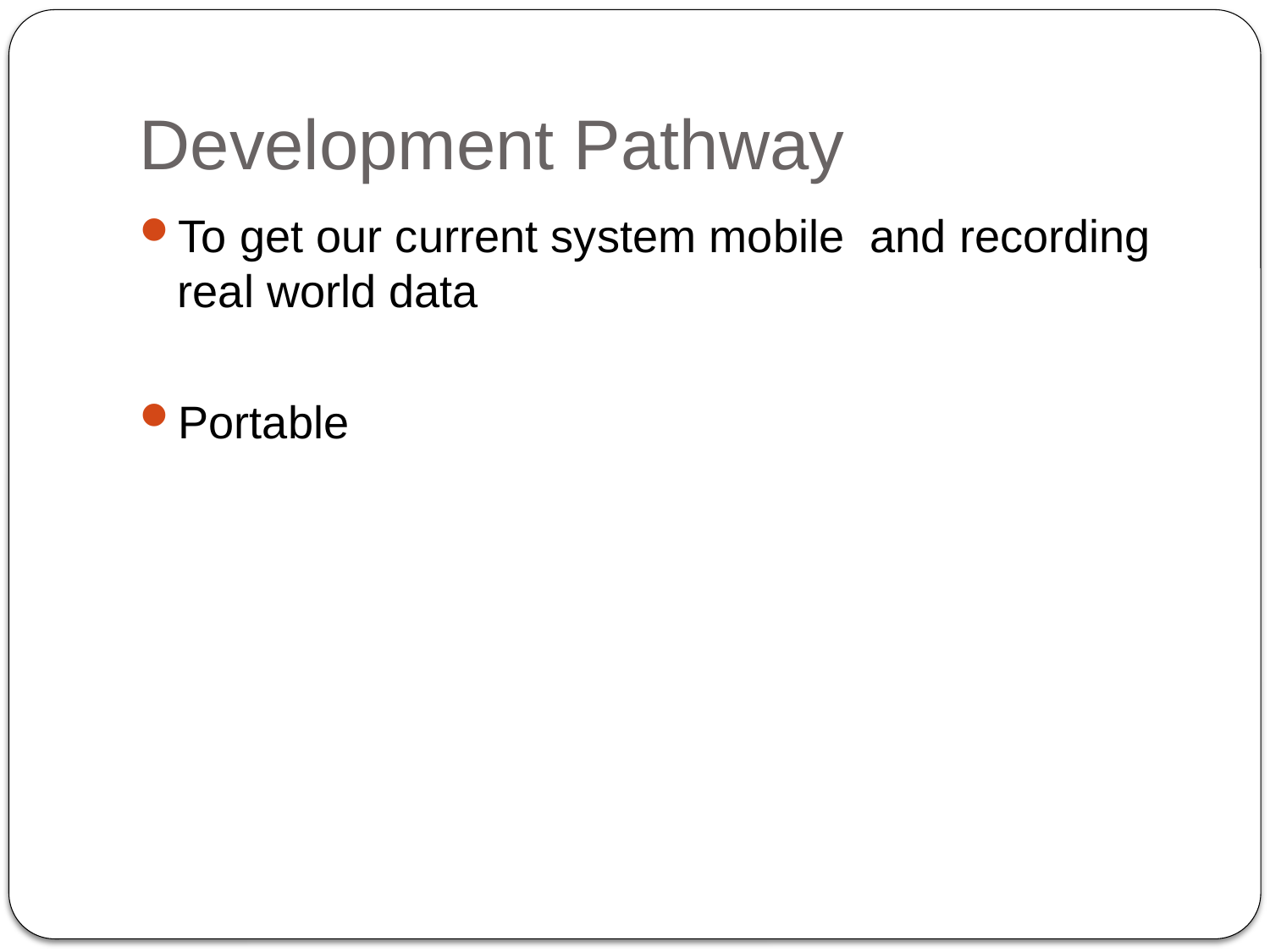

# Development Pathway
To get our current system mobile  and recording real world data

Portable